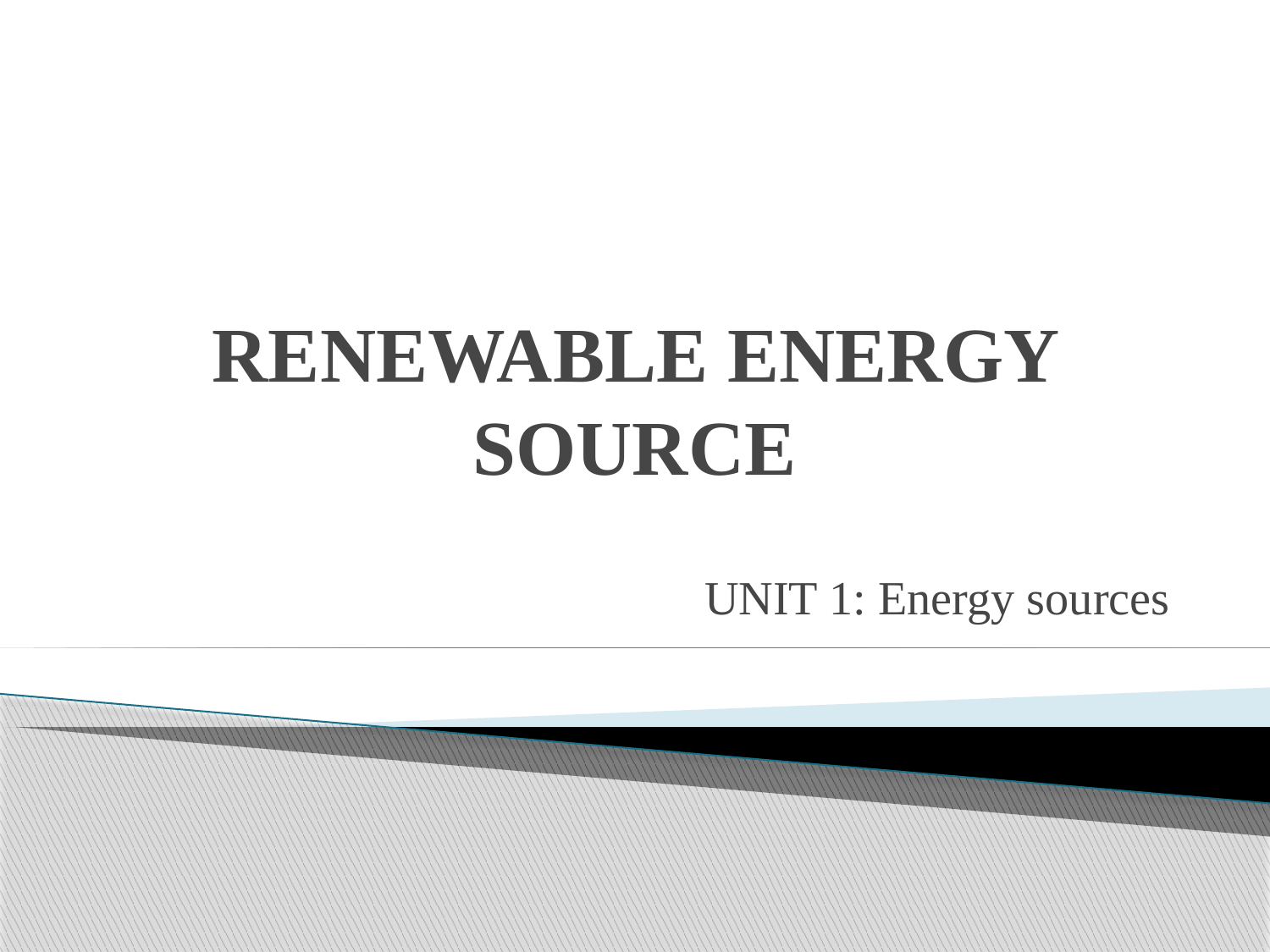

# RENEWABLE ENERGY SOURCE
UNIT 1: Energy sources